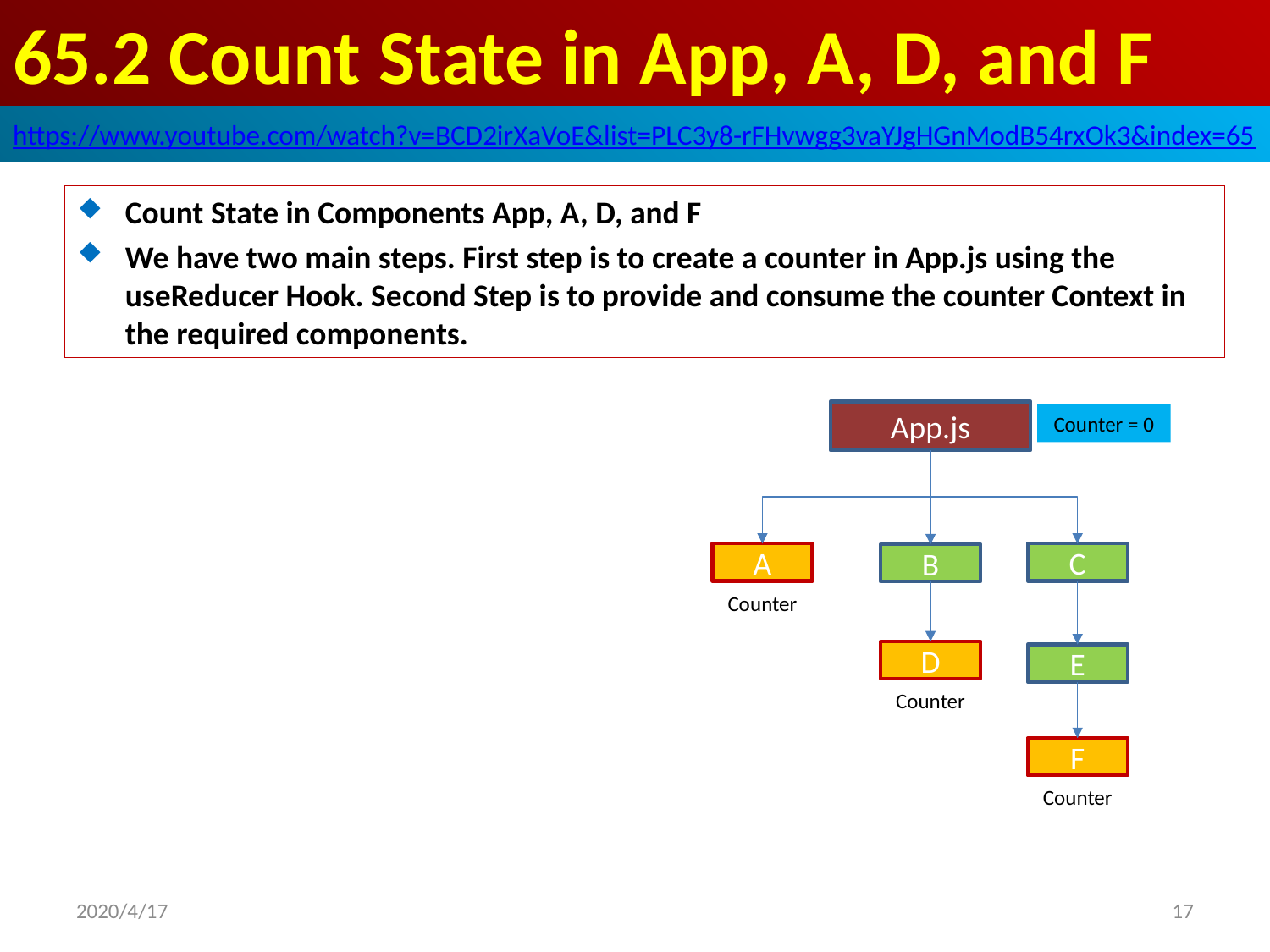

# 65.2 Count State in App, A, D, and F
https://www.youtube.com/watch?v=BCD2irXaVoE&list=PLC3y8-rFHvwgg3vaYJgHGnModB54rxOk3&index=65
Count State in Components App, A, D, and F
We have two main steps. First step is to create a counter in App.js using the useReducer Hook. Second Step is to provide and consume the counter Context in the required components.

App.js
Counter = 0
A
C
B
Counter
D
E
Counter
F
Counter
2020/4/17
17